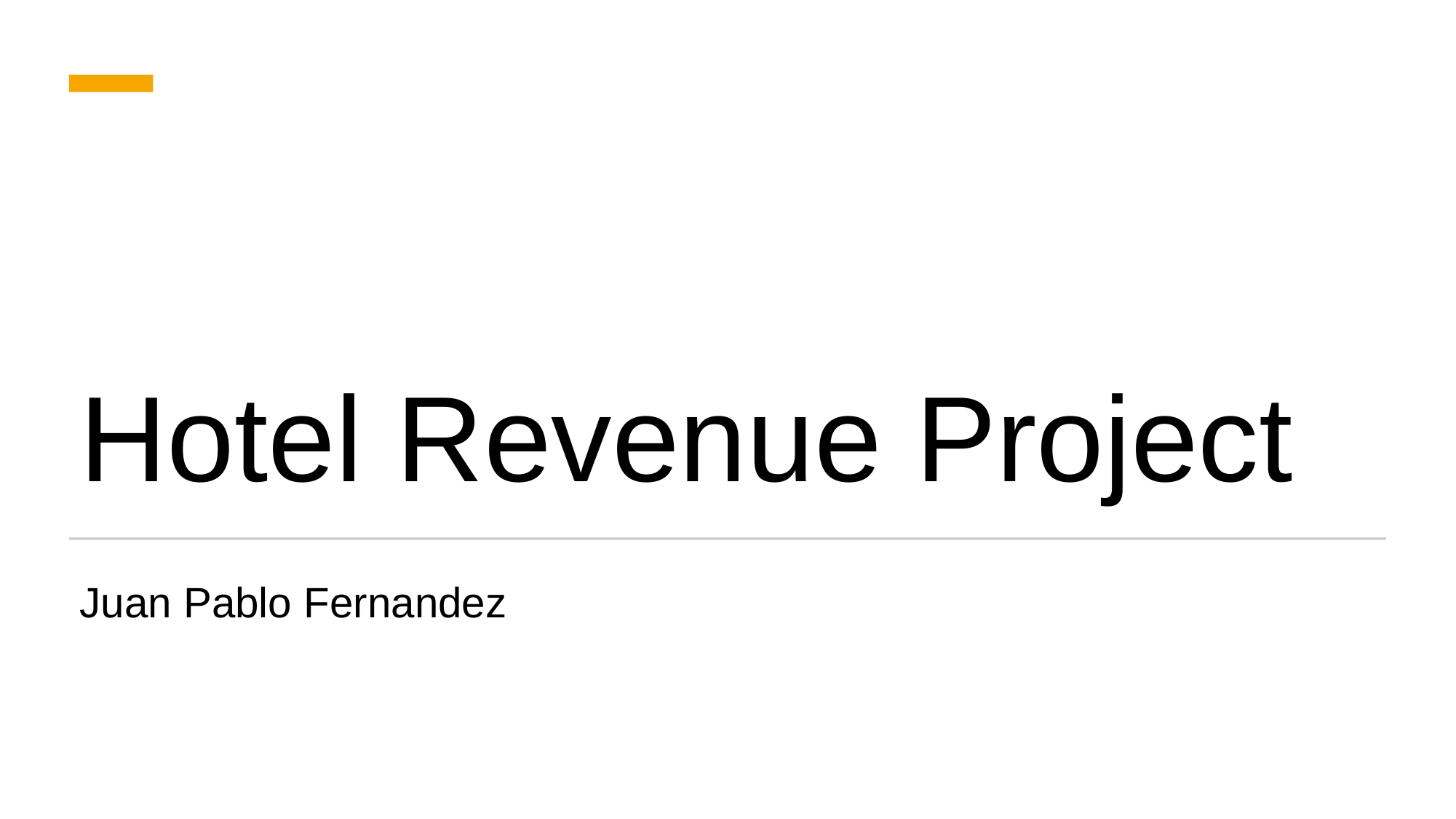

# Hotel Revenue Project
Juan Pablo Fernandez